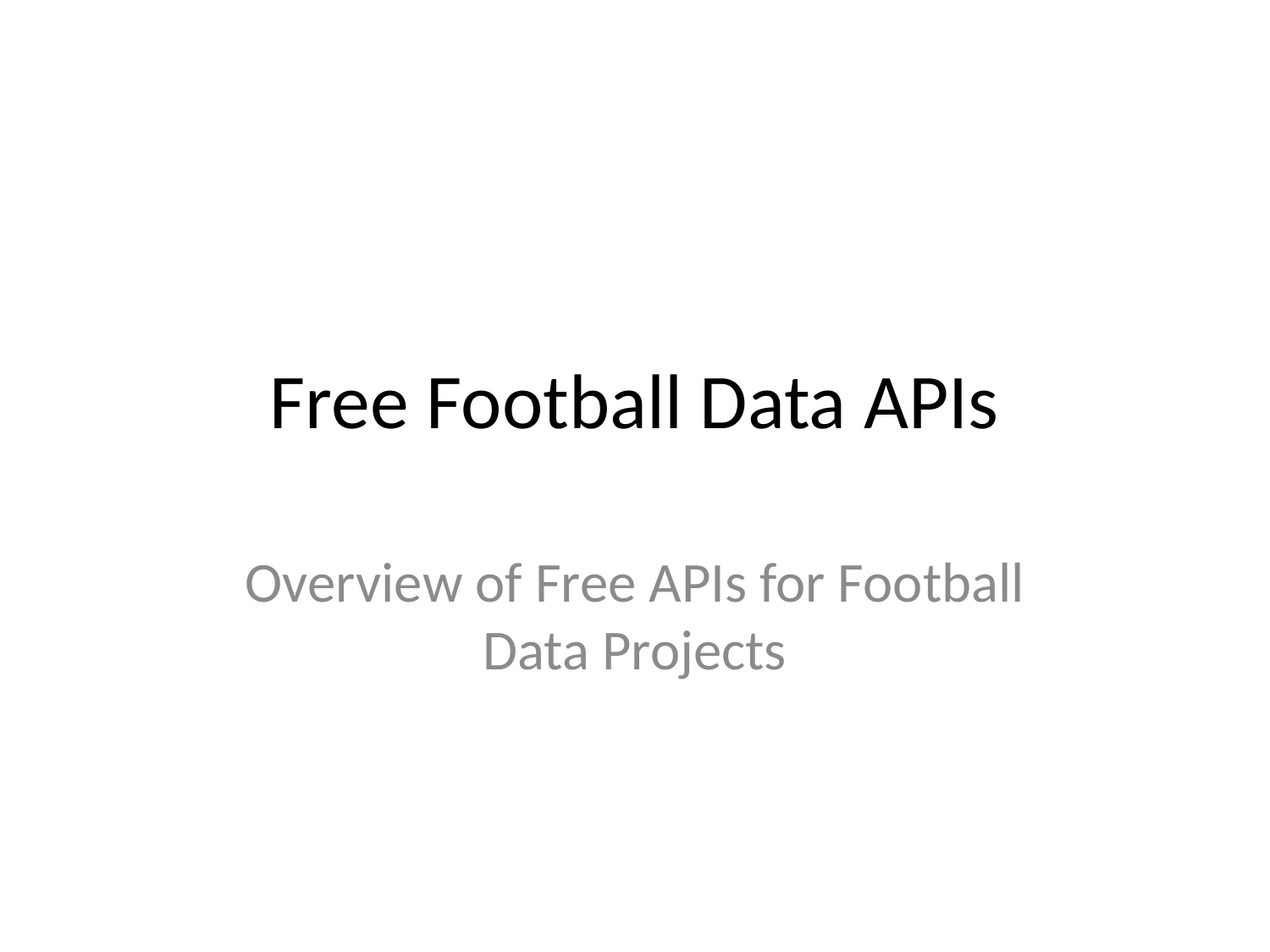

# Free Football Data APIs
Overview of Free APIs for Football Data Projects